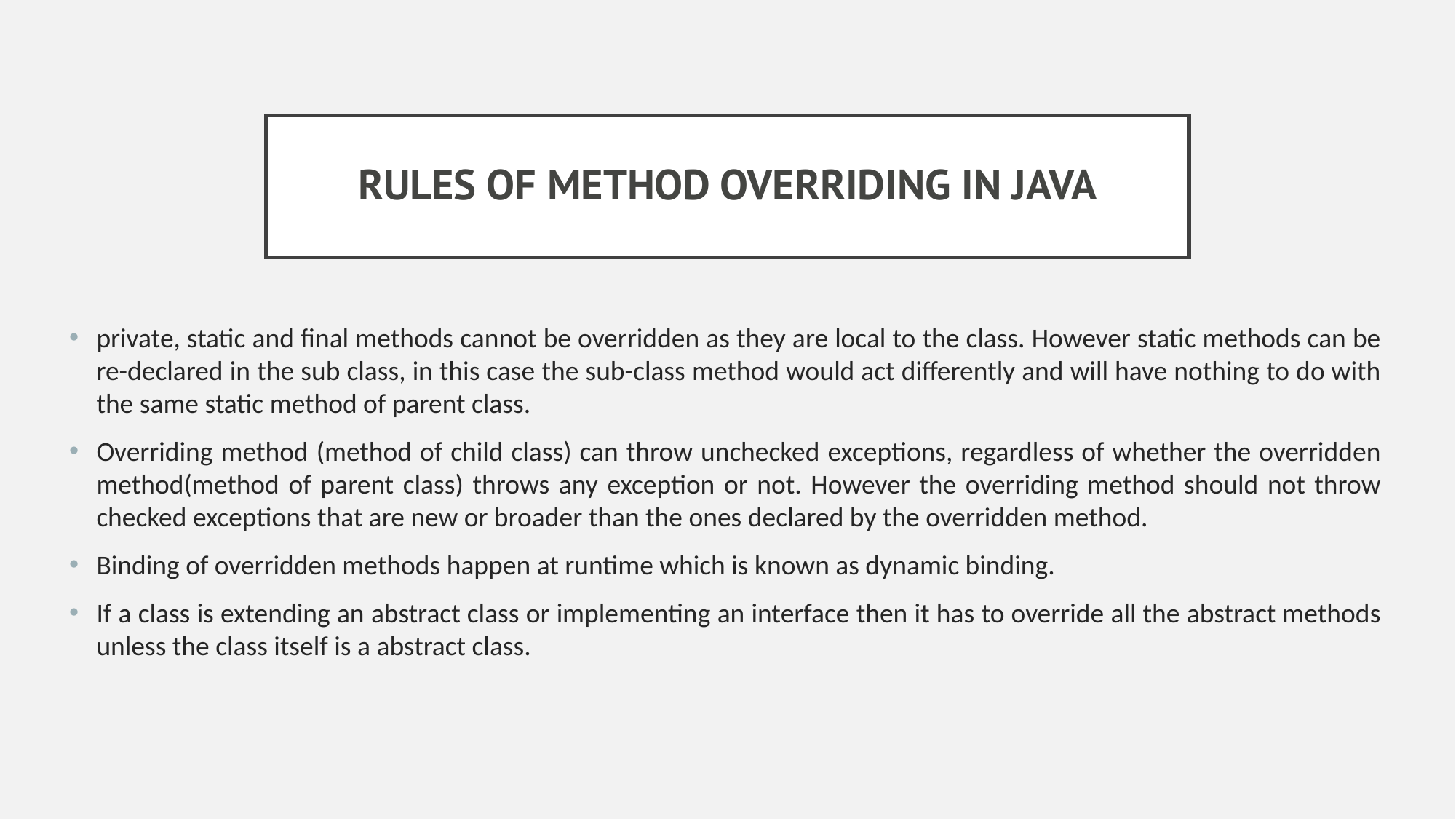

# RULES OF METHOD OVERRIDING IN JAVA
private, static and final methods cannot be overridden as they are local to the class. However static methods can be re-declared in the sub class, in this case the sub-class method would act differently and will have nothing to do with the same static method of parent class.
Overriding method (method of child class) can throw unchecked exceptions, regardless of whether the overridden method(method of parent class) throws any exception or not. However the overriding method should not throw checked exceptions that are new or broader than the ones declared by the overridden method.
Binding of overridden methods happen at runtime which is known as dynamic binding.
If a class is extending an abstract class or implementing an interface then it has to override all the abstract methods unless the class itself is a abstract class.